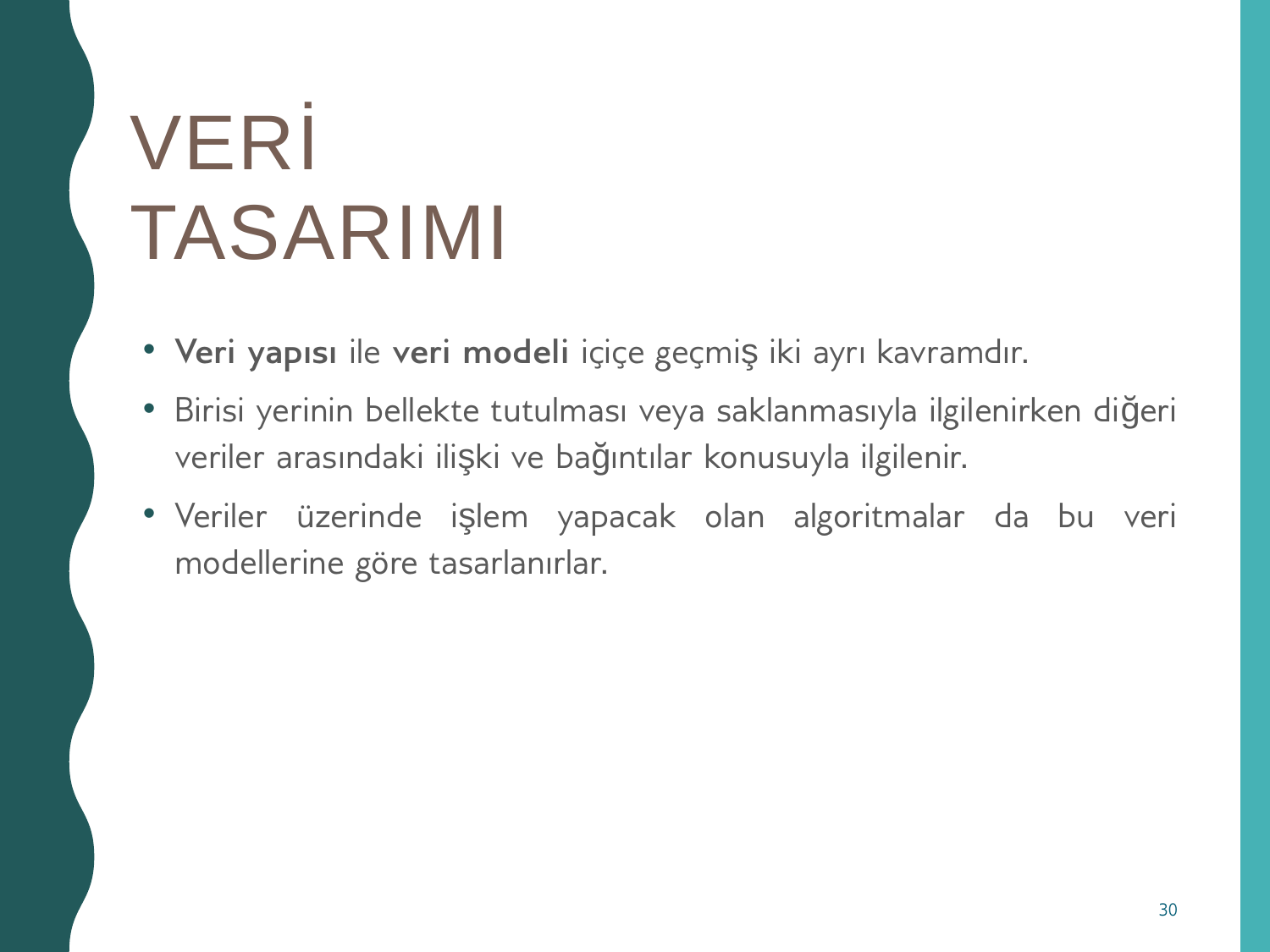

# Veri Tasarımı
Veri yapısı ile veri modeli içiçe geçmiş iki ayrı kavramdır.
Birisi yerinin bellekte tutulması veya saklanmasıyla ilgilenirken diğeri veriler arasındaki ilişki ve bağıntılar konusuyla ilgilenir.
Veriler üzerinde işlem yapacak olan algoritmalar da bu veri modellerine göre tasarlanırlar.

30